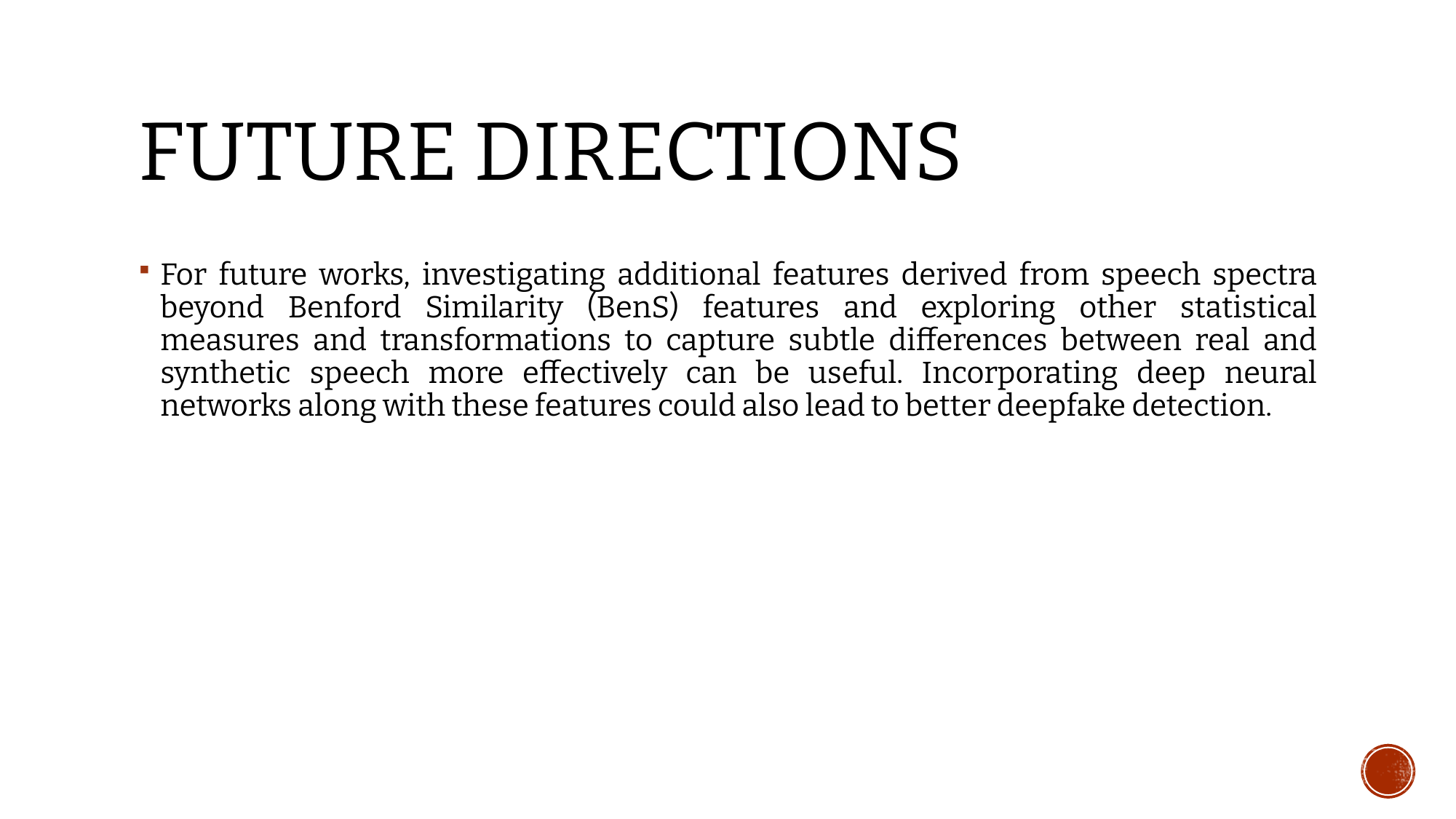

# Future Directions
For future works, investigating additional features derived from speech spectra beyond Benford Similarity (BenS) features and exploring other statistical measures and transformations to capture subtle differences between real and synthetic speech more effectively can be useful. Incorporating deep neural networks along with these features could also lead to better deepfake detection.